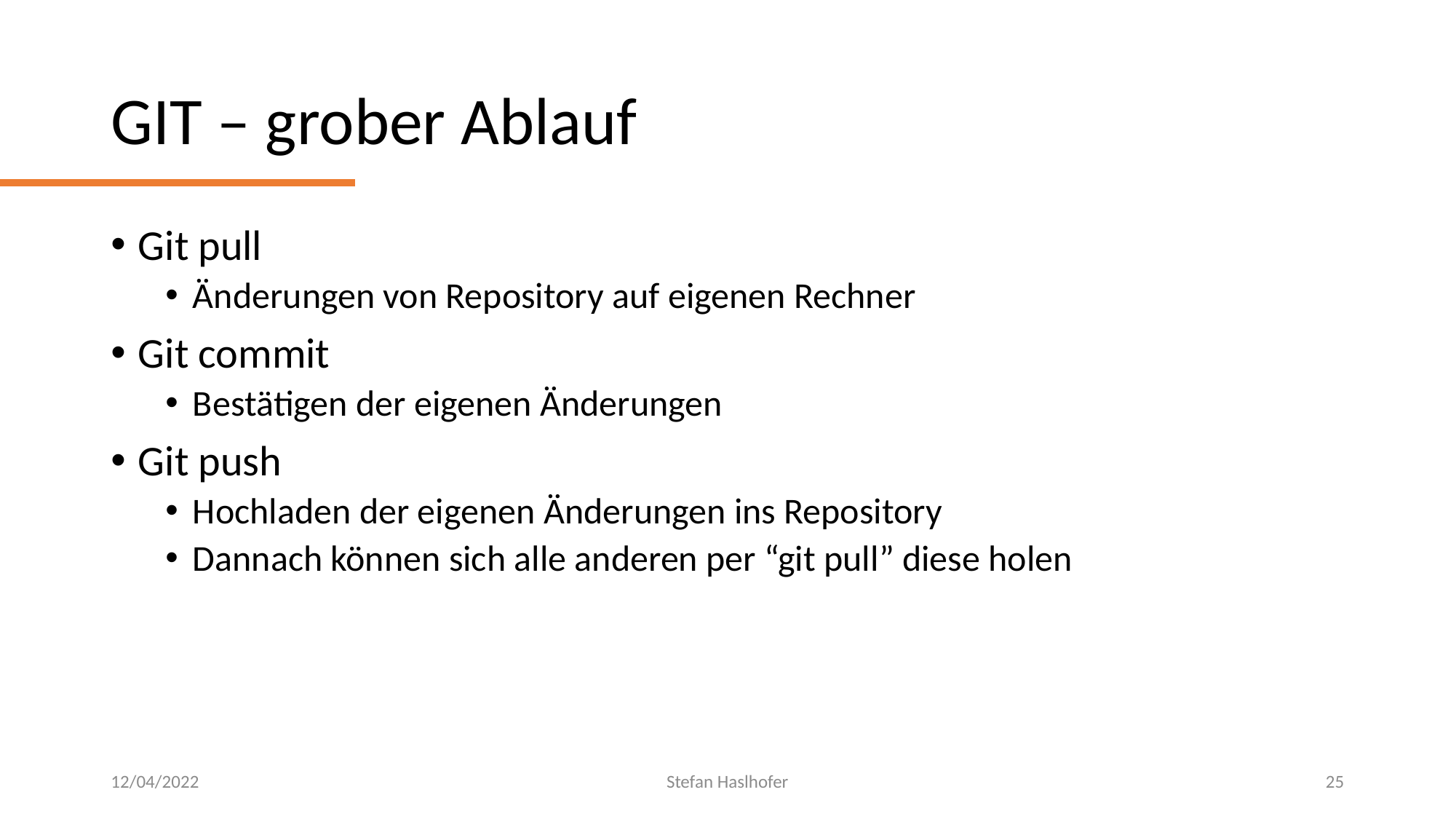

# GIT – grober Ablauf
Git pull
Änderungen von Repository auf eigenen Rechner
Git commit
Bestätigen der eigenen Änderungen
Git push
Hochladen der eigenen Änderungen ins Repository
Dannach können sich alle anderen per “git pull” diese holen
12/04/2022
Stefan Haslhofer
25